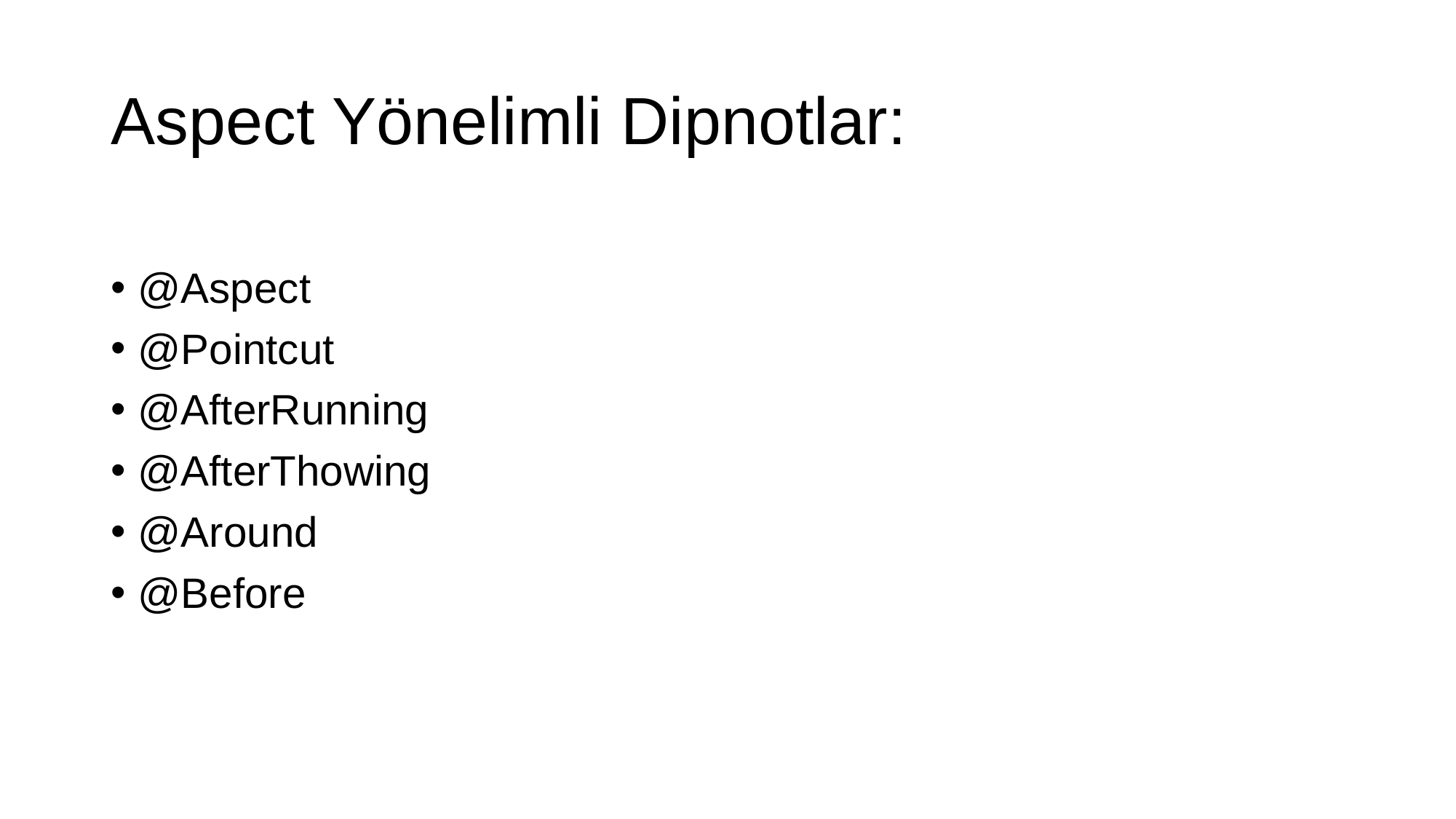

# Aspect Yönelimli Dipnotlar:
@Aspect
@Pointcut
@AfterRunning
@AfterThowing
@Around
@Before